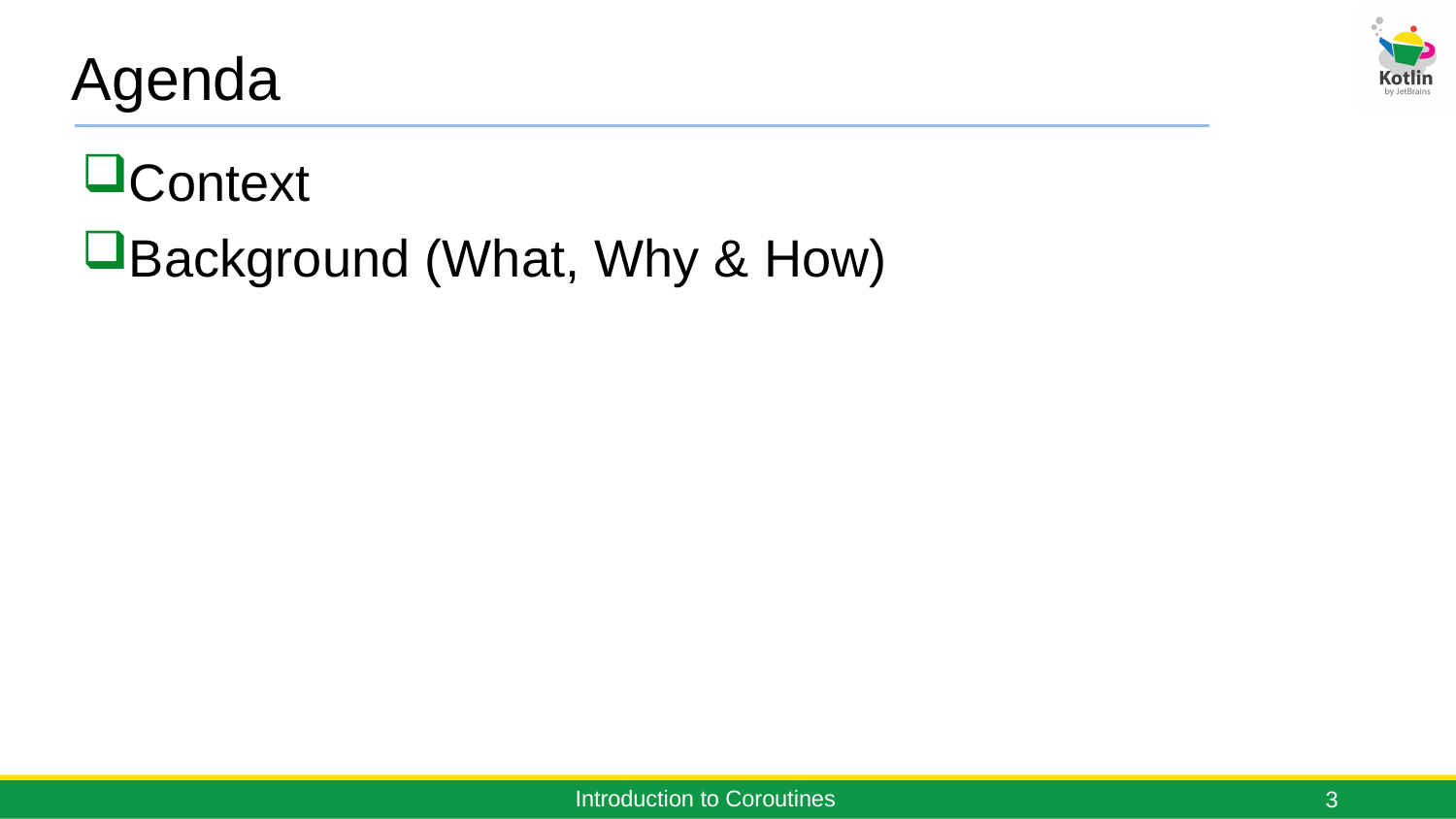

# Agenda
Context
Background (What, Why & How)

3
Introduction to Coroutines